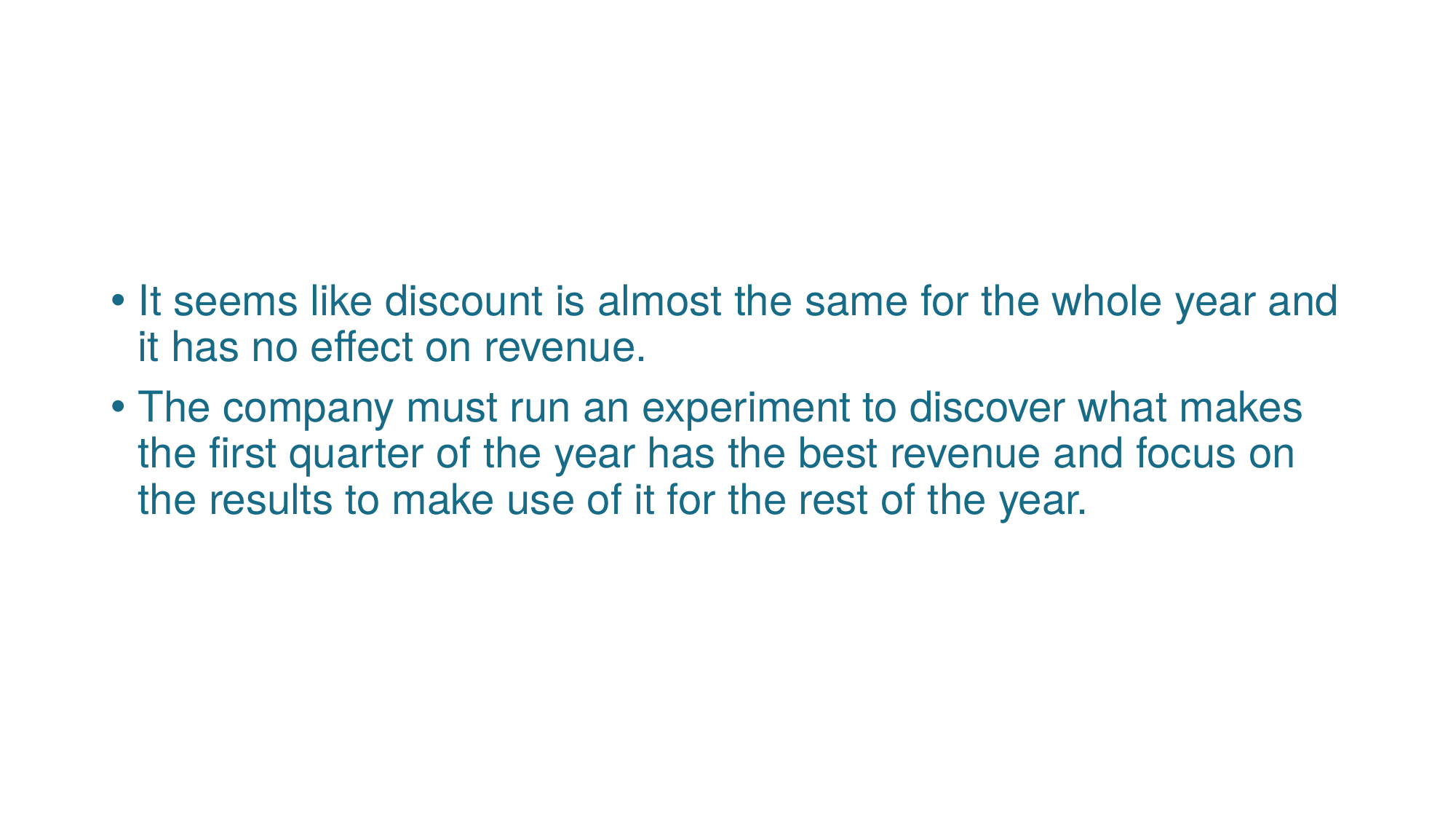

It seems like discount is almost the same for the whole year and it has no effect on revenue.
The company must run an experiment to discover what makes the first quarter of the year has the best revenue and focus on the results to make use of it for the rest of the year.